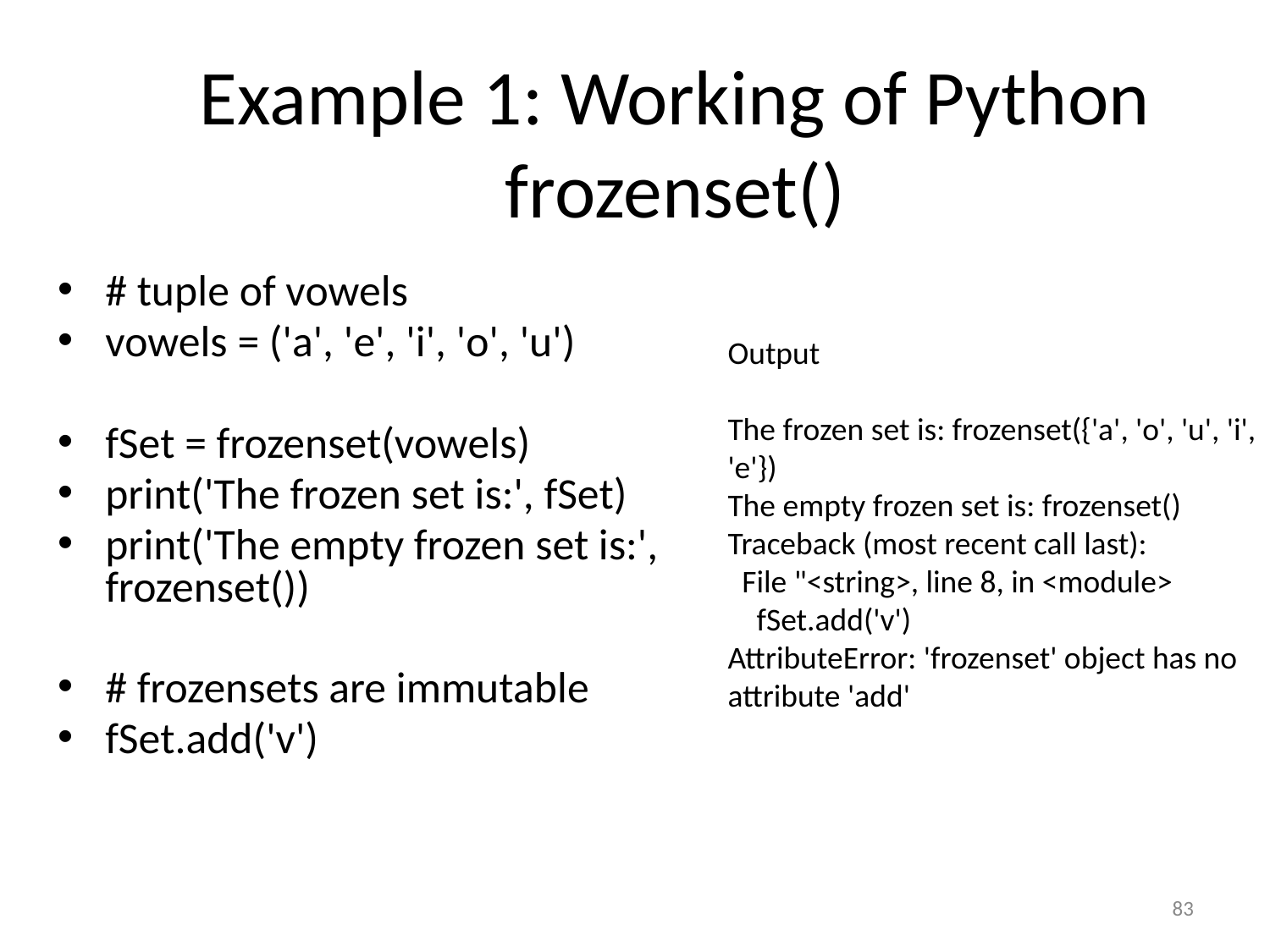

# Example 1: Working of Python frozenset()
# tuple of vowels
vowels = ('a', 'e', 'i', 'o', 'u')

fSet = frozenset(vowels)
print('The frozen set is:', fSet)
print('The empty frozen set is:', frozenset())

# frozensets are immutable
fSet.add('v')
Output

The frozen set is: frozenset({'a', 'o', 'u', 'i', 'e'})
The empty frozen set is: frozenset()
Traceback (most recent call last):
  File "<string>, line 8, in <module>
    fSet.add('v')
AttributeError: 'frozenset' object has no attribute 'add'
83